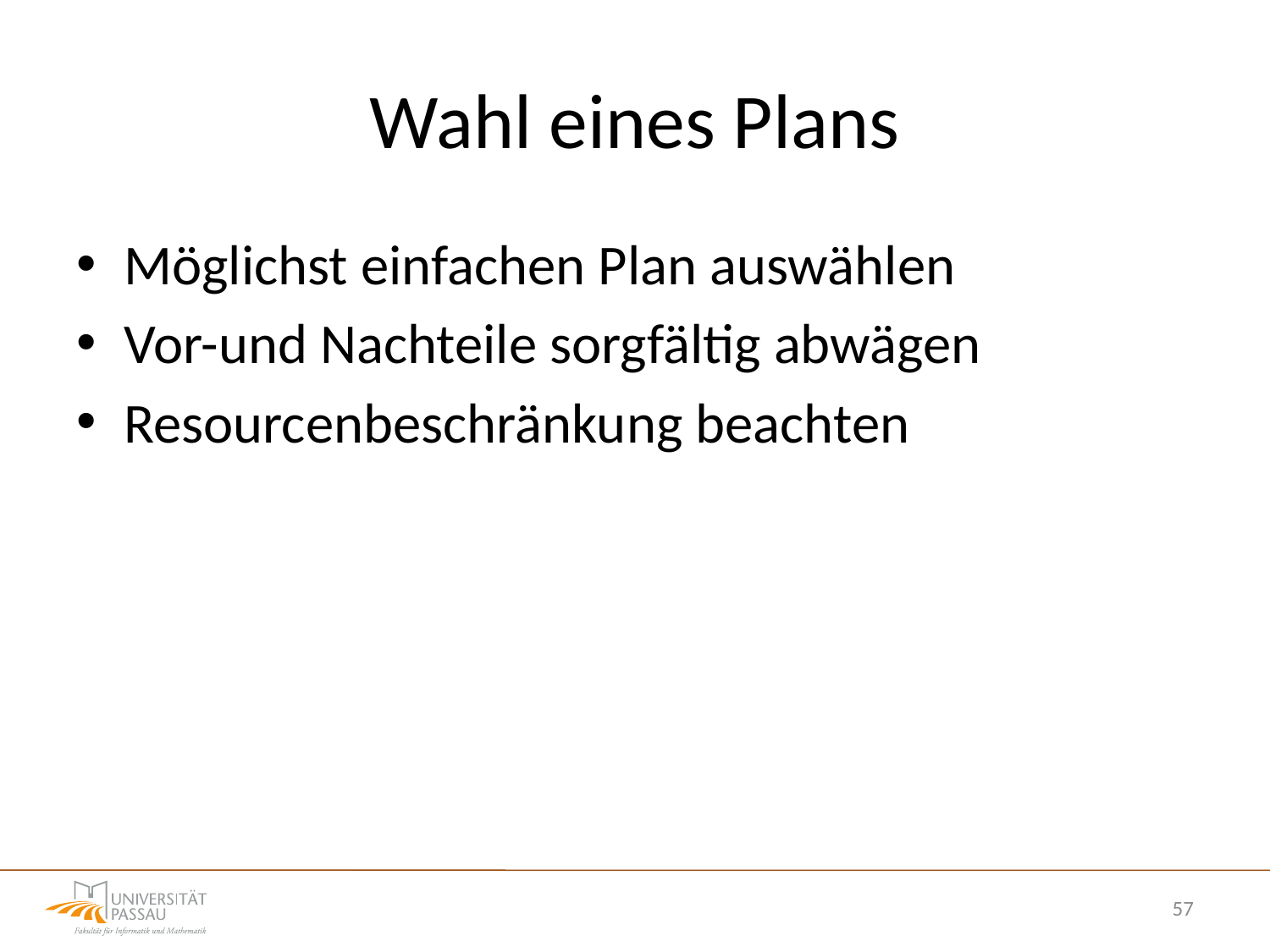

# Wahl eines Plans
Möglichst einfachen Plan auswählen
Vor-und Nachteile sorgfältig abwägen
Resourcenbeschränkung beachten
57